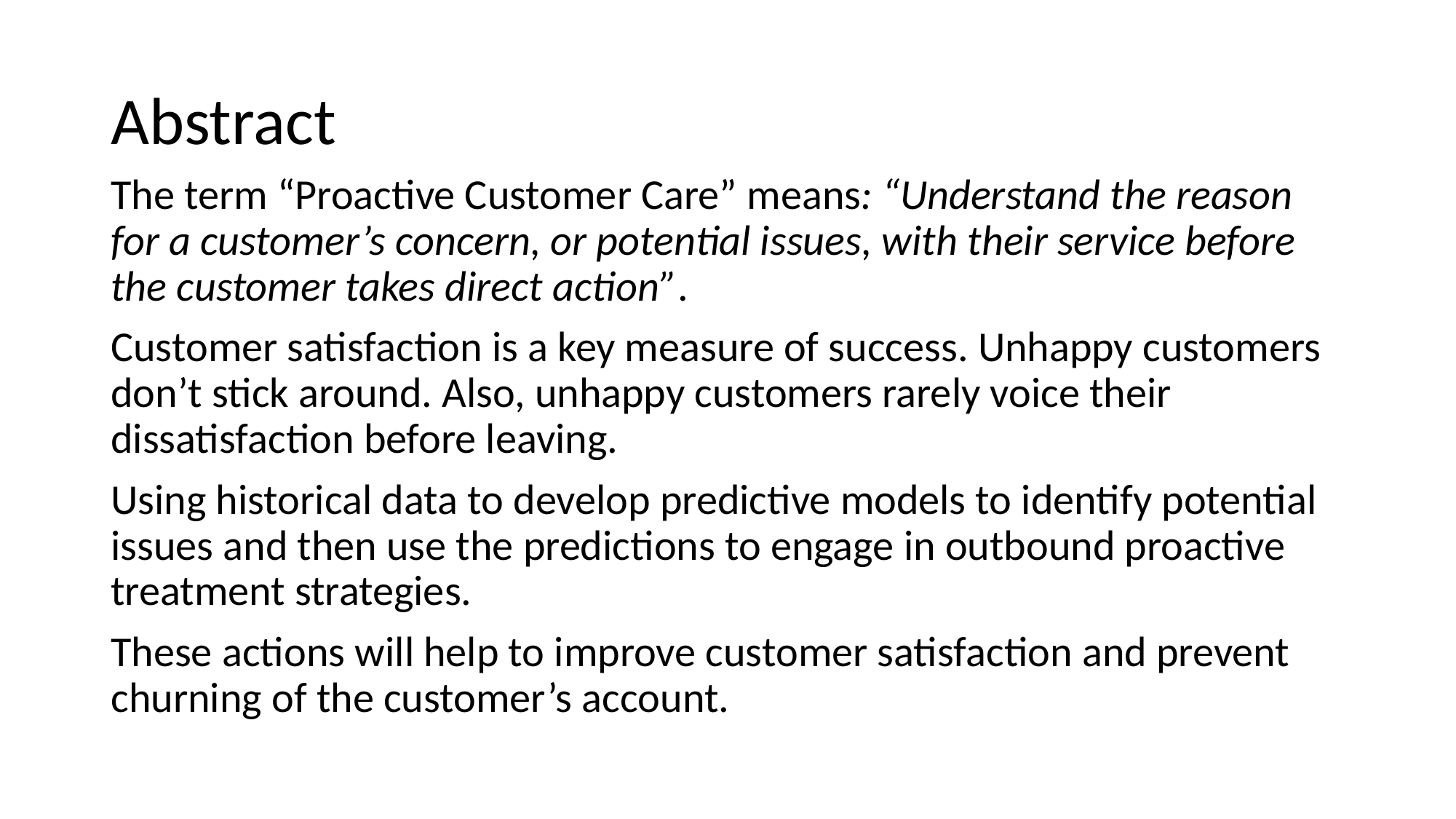

# Abstract
The term “Proactive Customer Care” means: “Understand the reason for a customer’s concern, or potential issues, with their service before the customer takes direct action”.
Customer satisfaction is a key measure of success. Unhappy customers don’t stick around. Also, unhappy customers rarely voice their dissatisfaction before leaving.
Using historical data to develop predictive models to identify potential issues and then use the predictions to engage in outbound proactive treatment strategies.
These actions will help to improve customer satisfaction and prevent churning of the customer’s account.